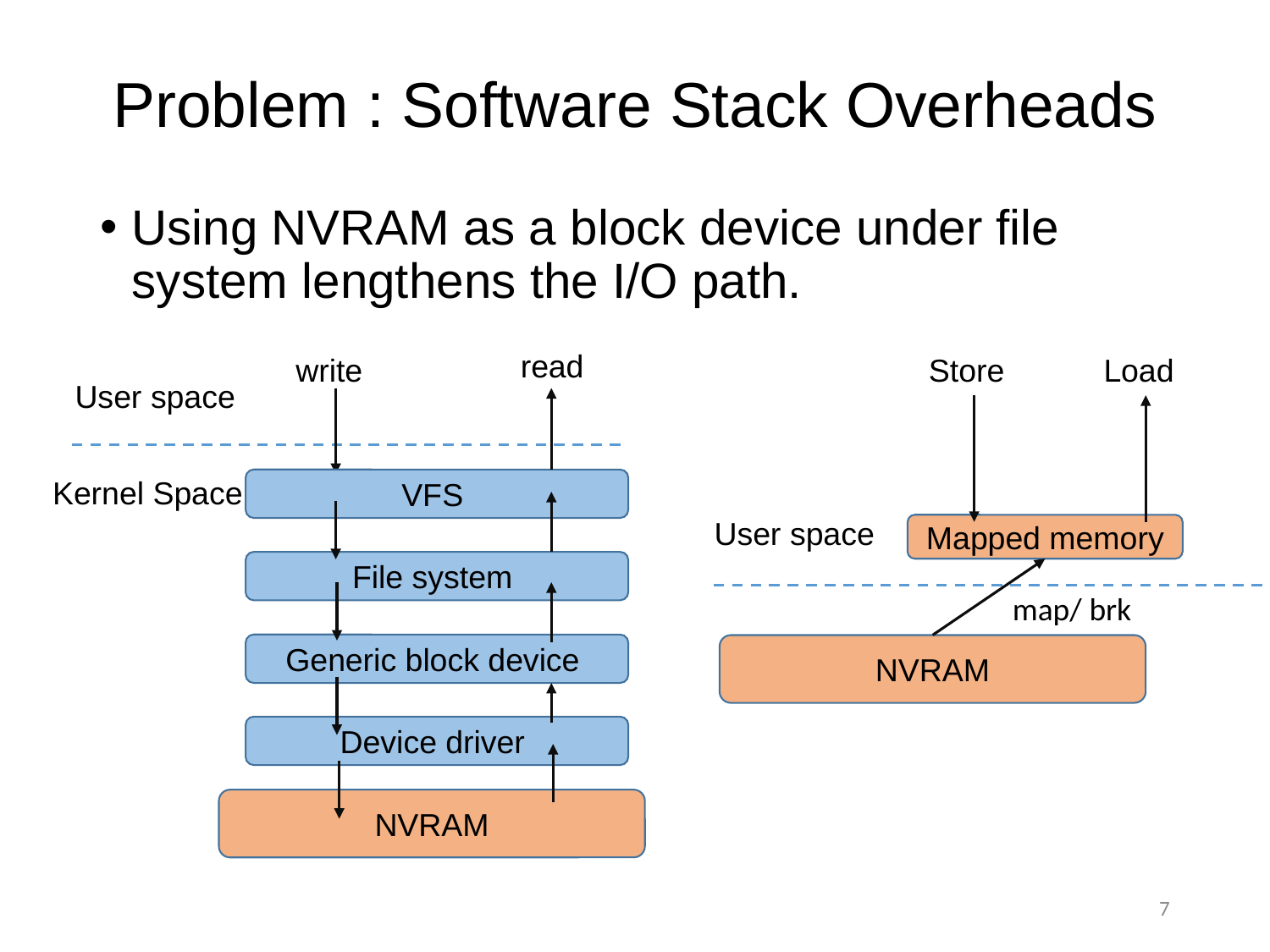

# Problem : Software Stack Overheads
Using NVRAM as a block device under file system lengthens the I/O path.

read
write
User space
Kernel Space
VFS
File system
Generic block device
Device driver
NVRAM
Store
Load
User space
Mapped memory
map/ brk
NVRAM
7